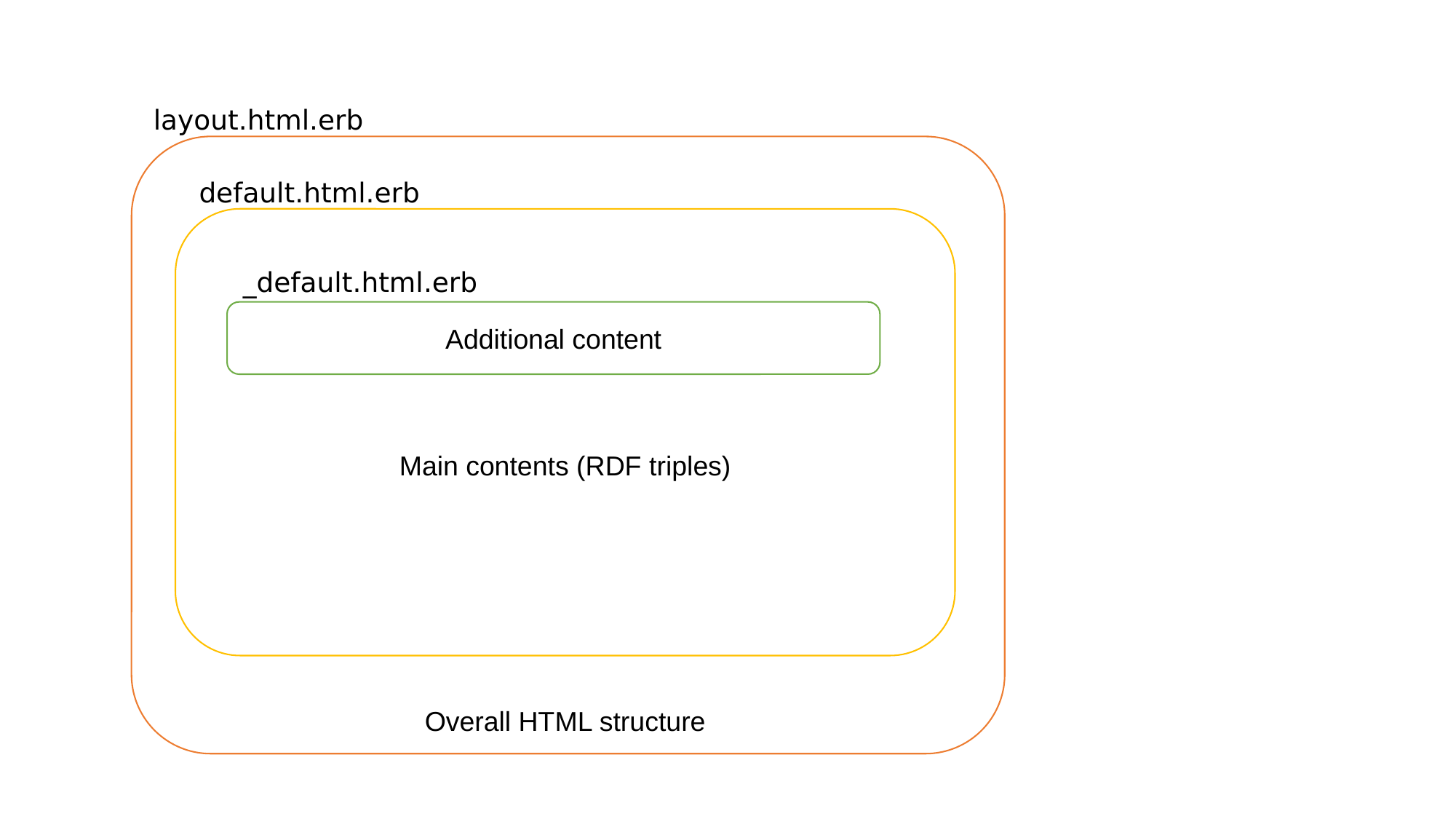

layout.html.erb

default.html.erb

Main contents (RDF triples)
_default.html.erb
Additional content
Overall HTML structure